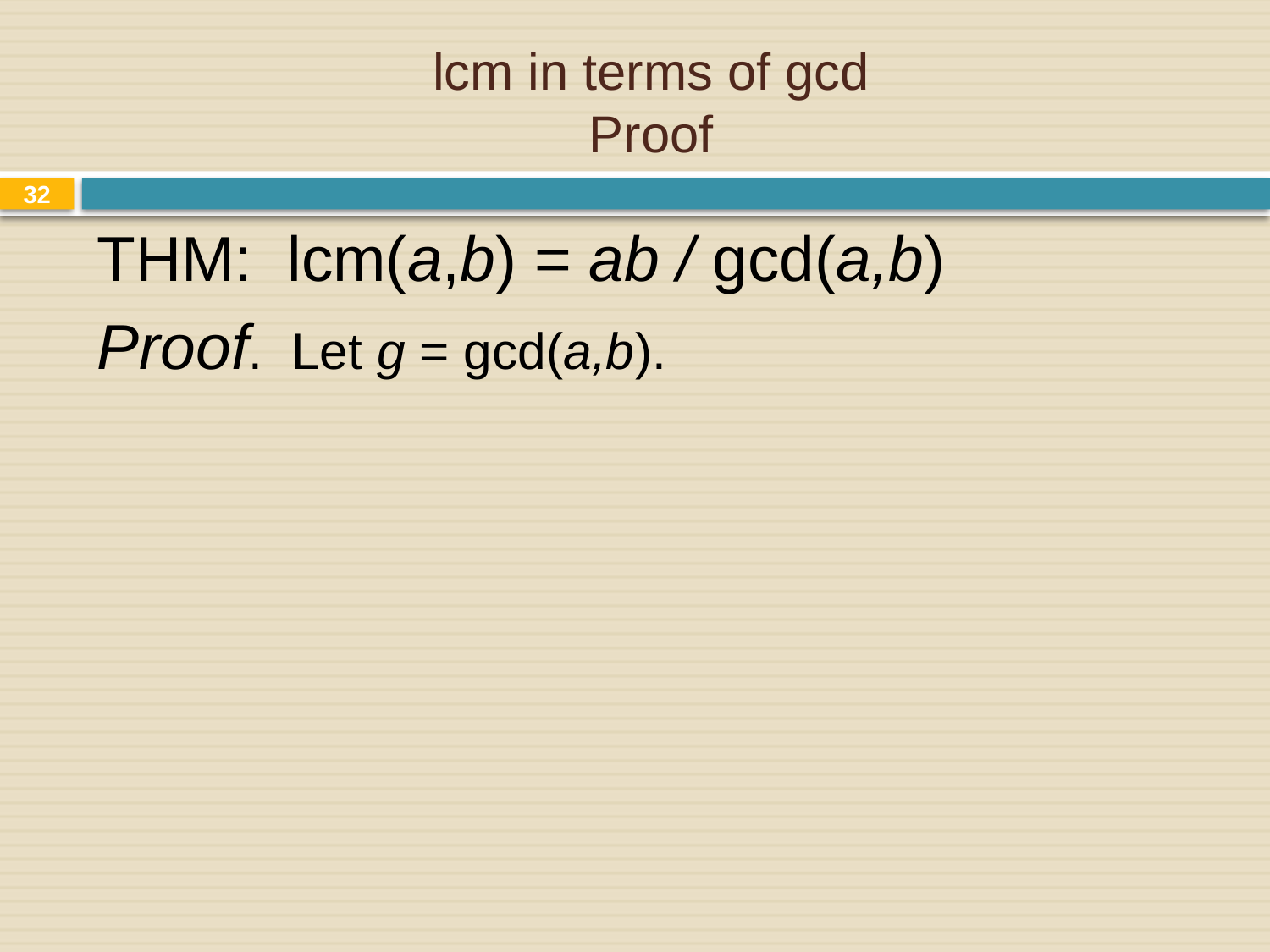

# lcm in terms of gcd Proof
32
THM:  lcm(a,b) = ab / gcd(a,b)
Proof.  Let g = gcd(a,b).